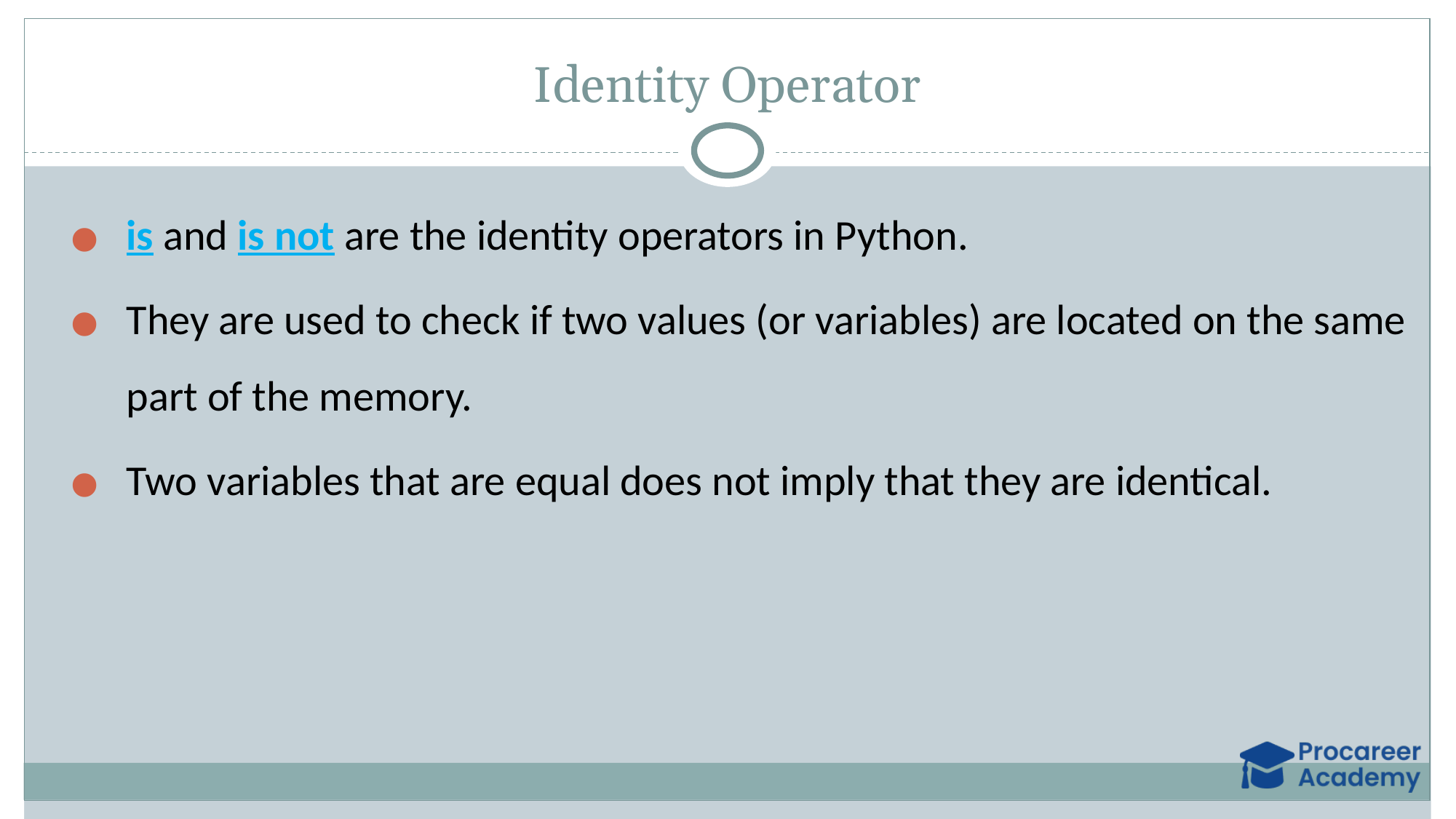

# Identity Operator
is and is not are the identity operators in Python.
They are used to check if two values (or variables) are located on the same part of the memory.
Two variables that are equal does not imply that they are identical.